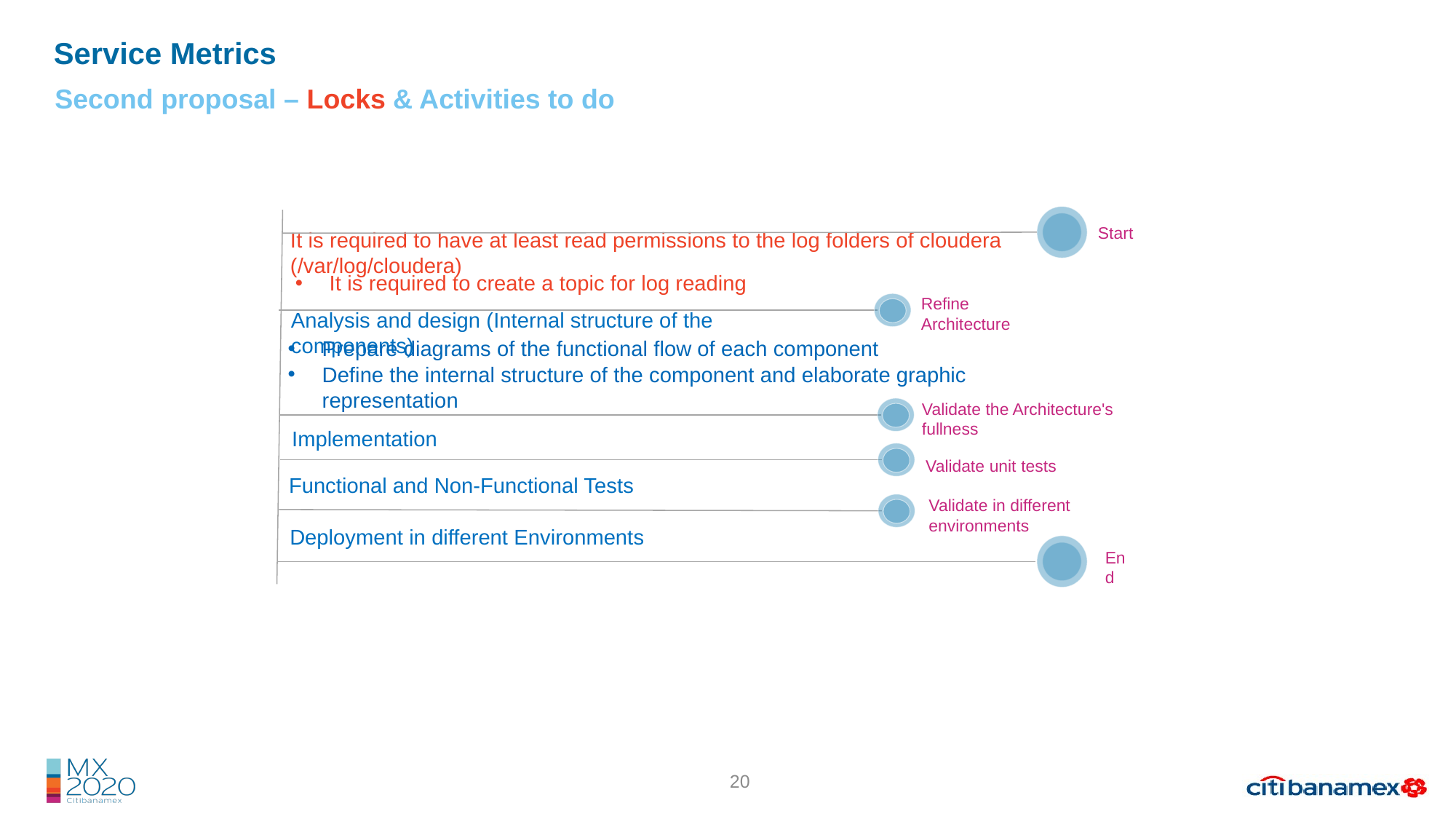

Service Metrics
Second proposal – Locks & Activities to do

Start
It is required to have at least read permissions to the log folders of cloudera (/var/log/cloudera)
It is required to create a topic for log reading

Refine Architecture
Analysis and design (Internal structure of the components)
Prepare diagrams of the functional flow of each component
Define the internal structure of the component and elaborate graphic representation

Validate the Architecture's fullness
Implementation

Validate unit tests
Functional and Non-Functional Tests

Validate in different environments
Deployment in different Environments

End